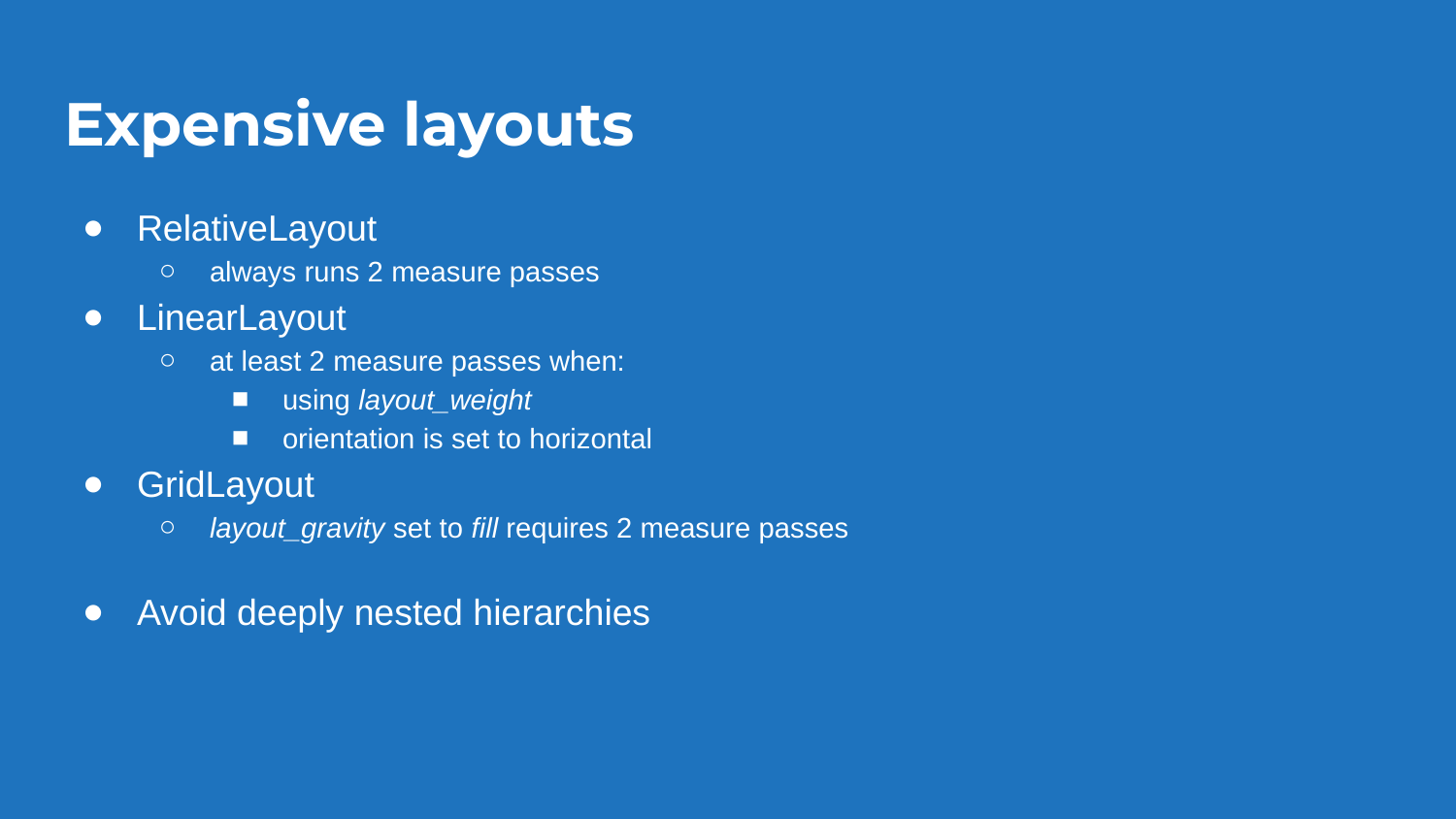

# Expensive layouts
RelativeLayout
always runs 2 measure passes
LinearLayout
at least 2 measure passes when:
using layout_weight
orientation is set to horizontal
GridLayout
layout_gravity set to fill requires 2 measure passes
Avoid deeply nested hierarchies